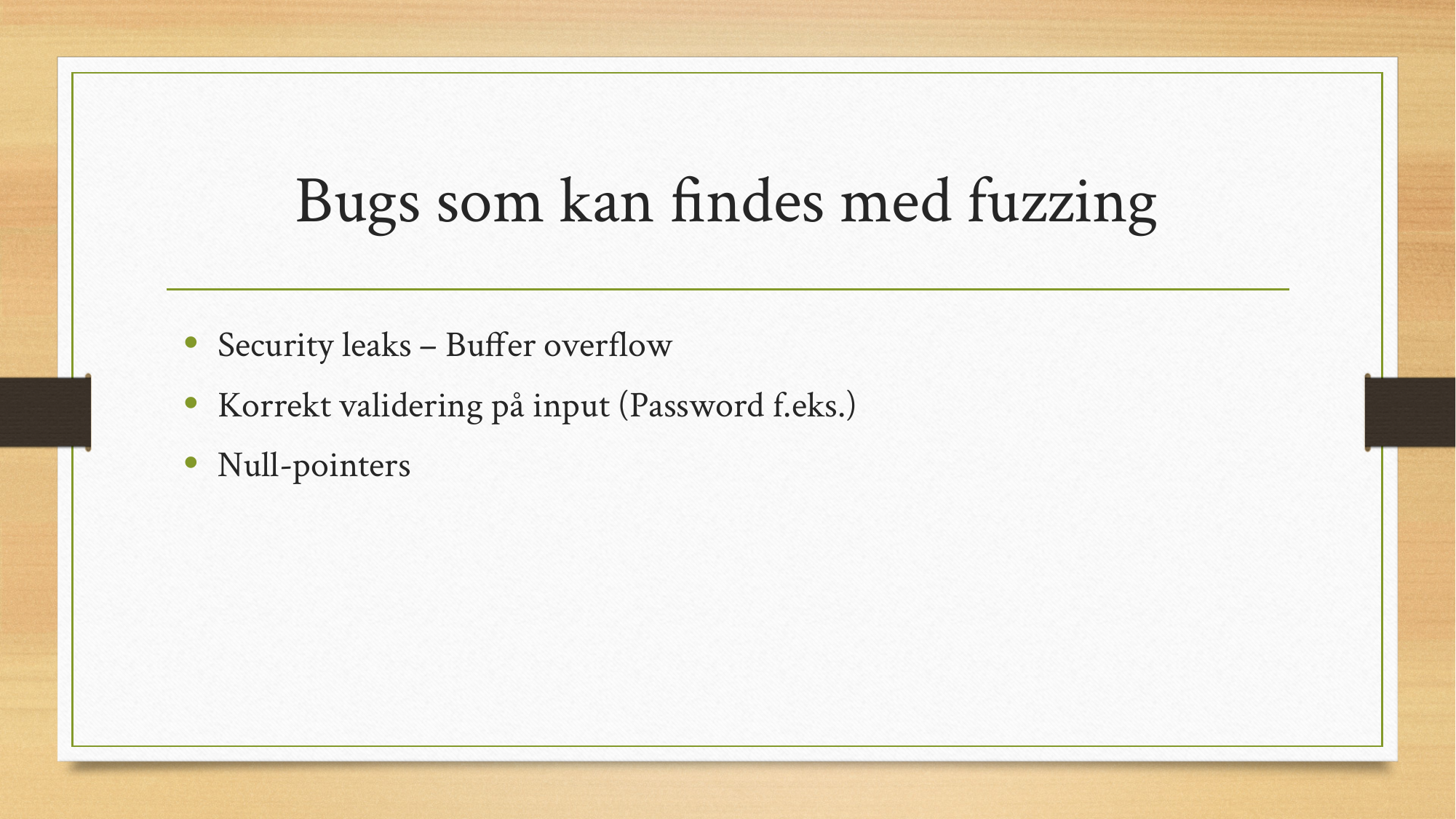

# Bugs som kan findes med fuzzing
Security leaks – Buffer overflow
Korrekt validering på input (Password f.eks.)
Null-pointers